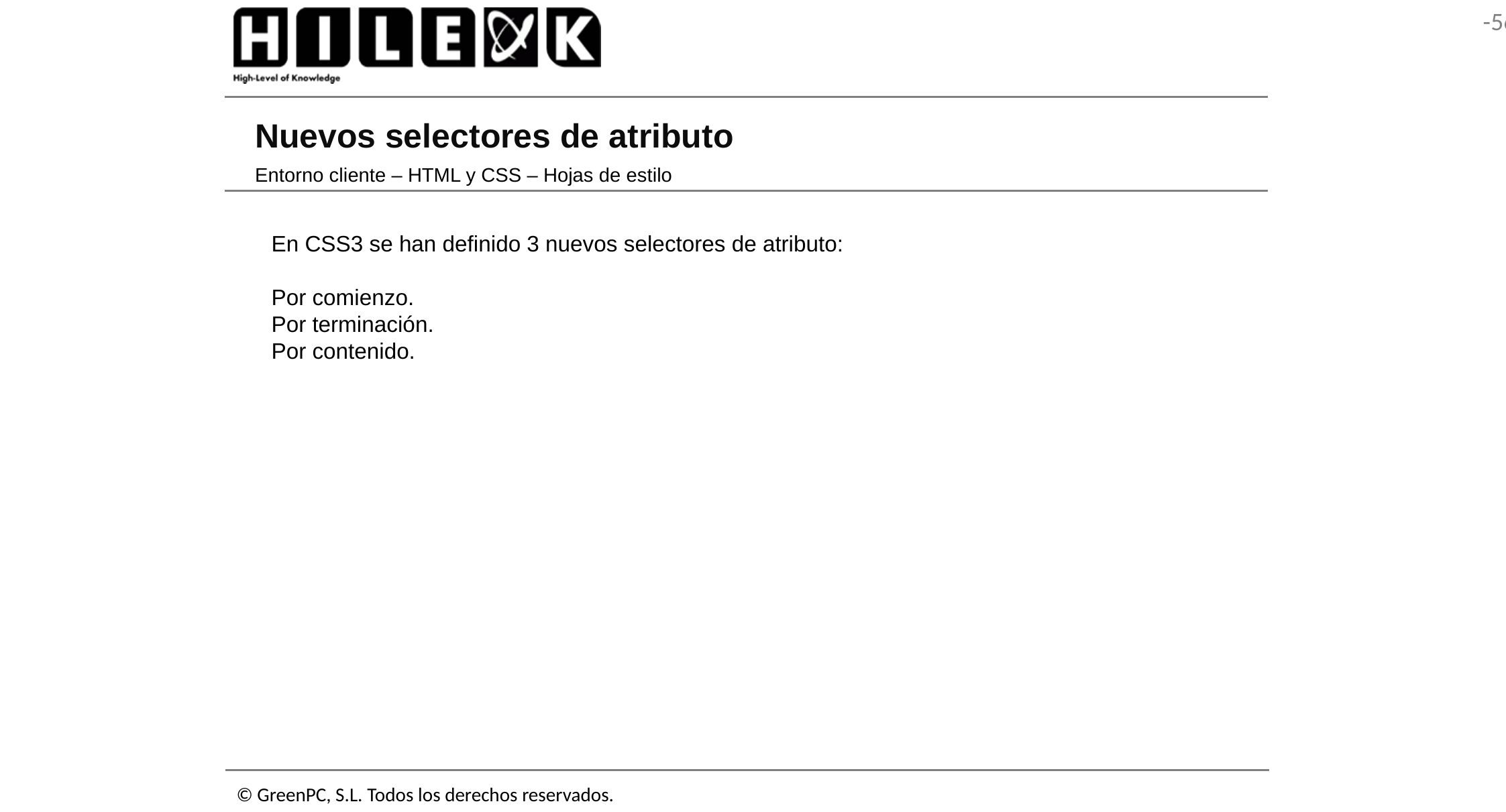

# Nuevos selectores de atributo
Entorno cliente – HTML y CSS – Hojas de estilo
En CSS3 se han definido 3 nuevos selectores de atributo:

Por comienzo.
Por terminación.
Por contenido.